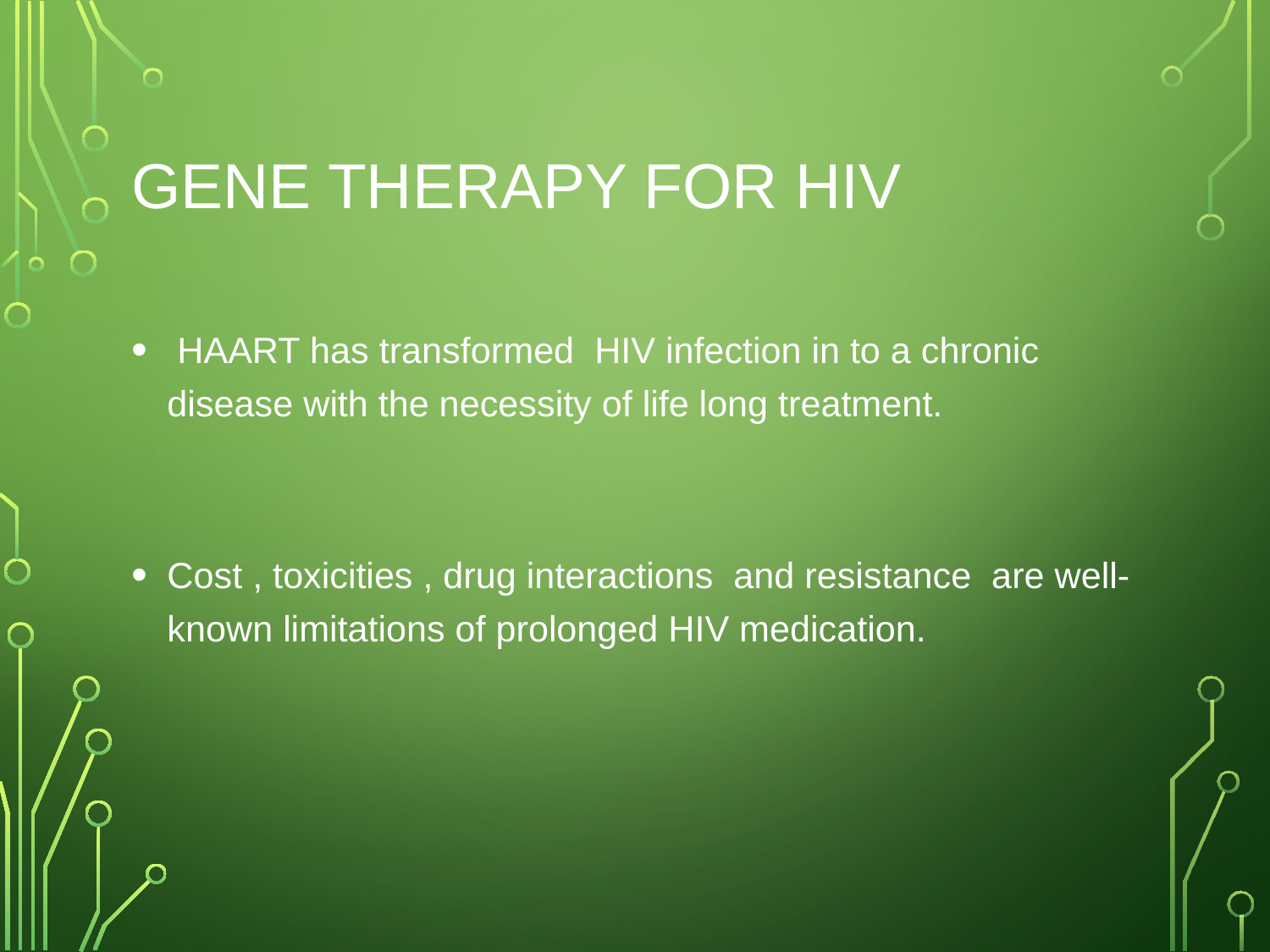

# Gene therapy for HIV
 HAART has transformed  HIV infection in to a chronic disease with the necessity of life long treatment.

Cost , toxicities , drug interactions  and resistance  are well-known limitations of prolonged HIV medication.